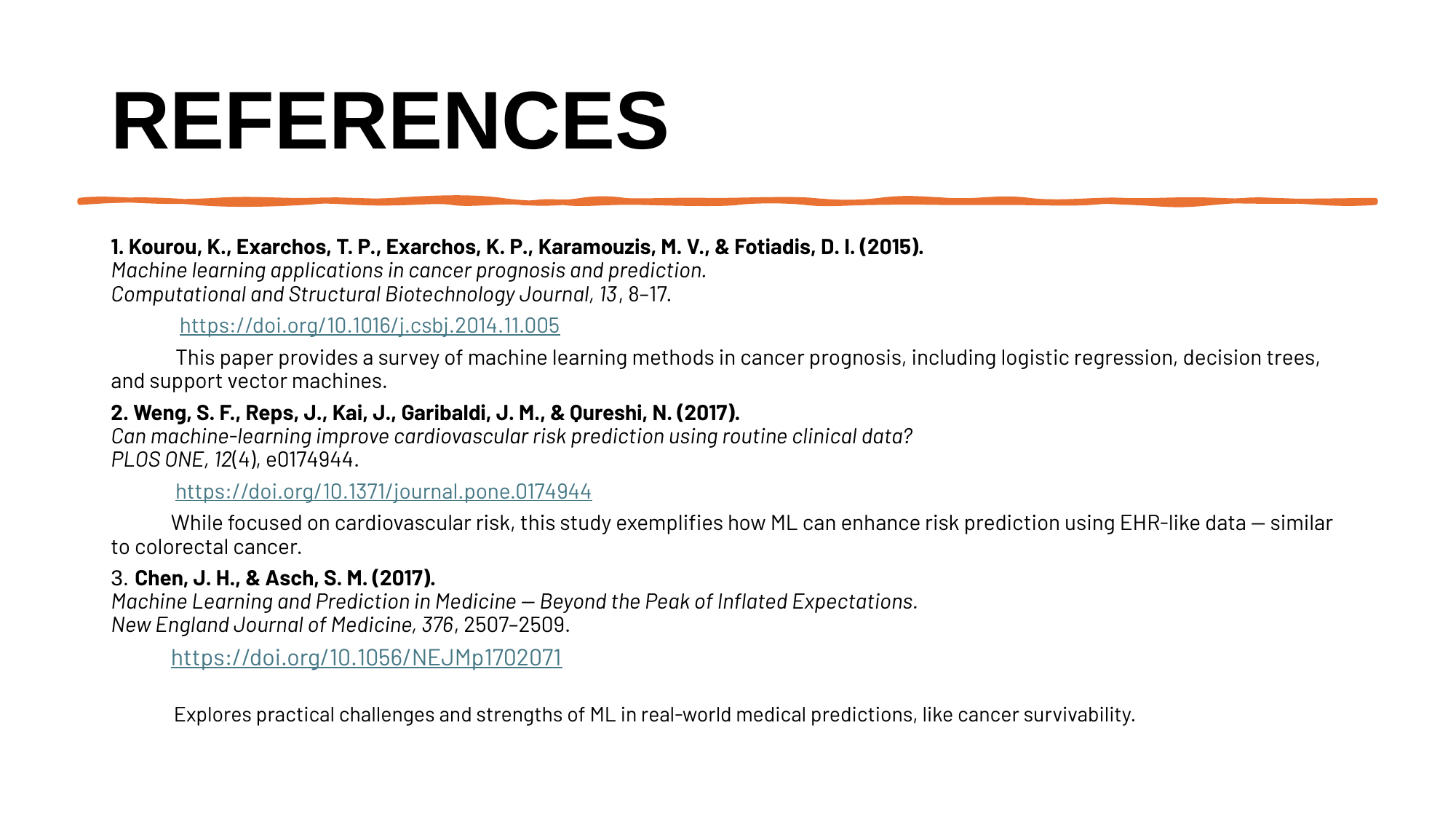

# References

1. Kourou, K., Exarchos, T. P., Exarchos, K. P., Karamouzis, M. V., & Fotiadis, D. I. (2015).
Machine learning applications in cancer prognosis and prediction.
Computational and Structural Biotechnology Journal, 13, 8–17.
      	  https://doi.org/10.1016/j.csbj.2014.11.005
	 This paper provides a survey of machine learning methods in cancer prognosis, including logistic regression, decision trees, and support vector machines.
2. Weng, S. F., Reps, J., Kai, J., Garibaldi, J. M., & Qureshi, N. (2017).
Can machine-learning improve cardiovascular risk prediction using routine clinical data?
PLOS ONE, 12(4), e0174944.
	 https://doi.org/10.1371/journal.pone.0174944
 	While focused on cardiovascular risk, this study exemplifies how ML can enhance risk prediction using EHR-like data — similar to colorectal cancer.
3. Chen, J. H., & Asch, S. M. (2017).
Machine Learning and Prediction in Medicine — Beyond the Peak of Inflated Expectations.
New England Journal of Medicine, 376, 2507–2509.
 	https://doi.org/10.1056/NEJMp1702071
	 Explores practical challenges and strengths of ML in real-world medical predictions, like cancer survivability.